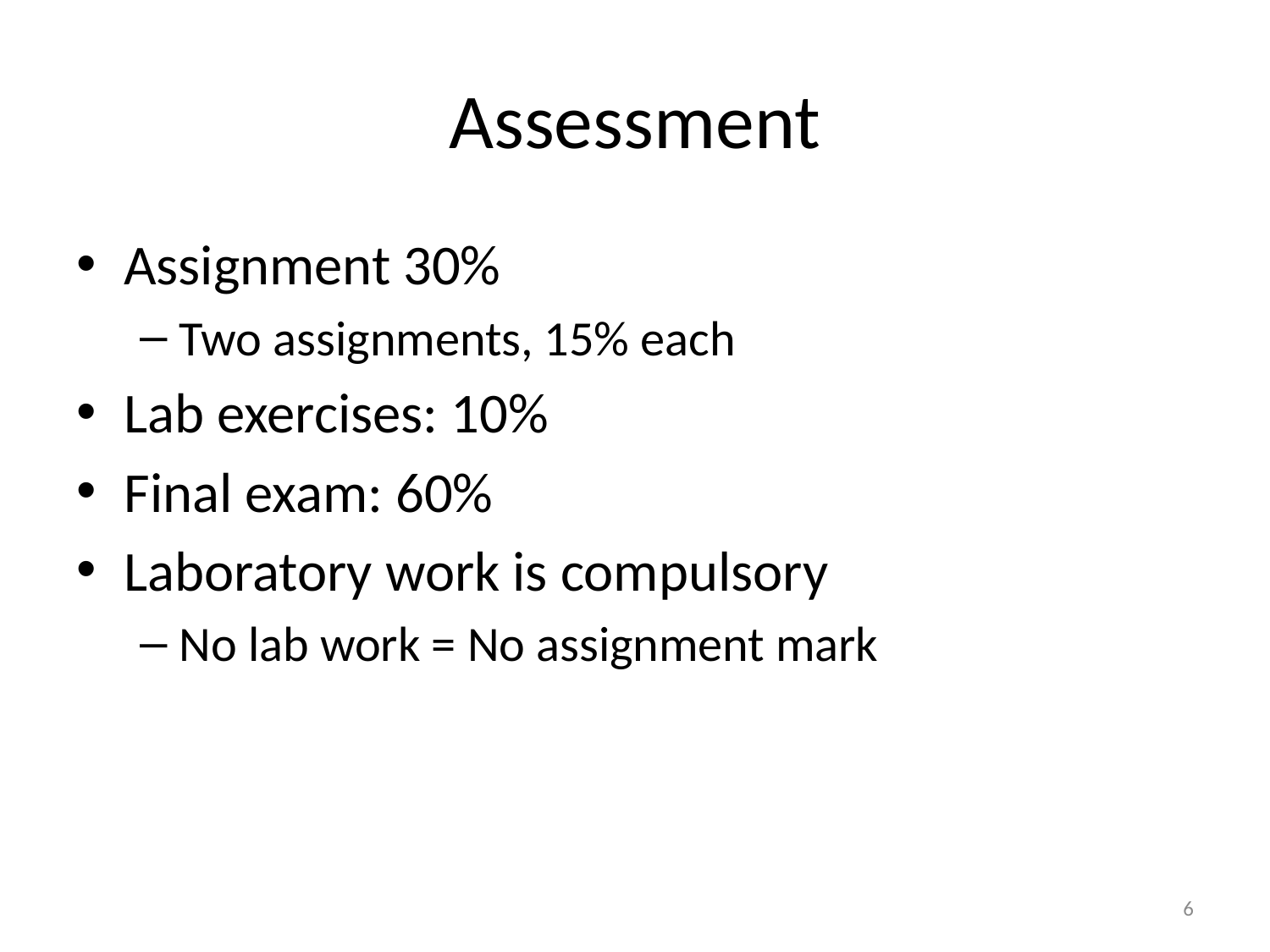

# Assessment
Assignment 30%
Two assignments, 15% each
Lab exercises: 10%
Final exam: 60%
Laboratory work is compulsory
No lab work = No assignment mark
6